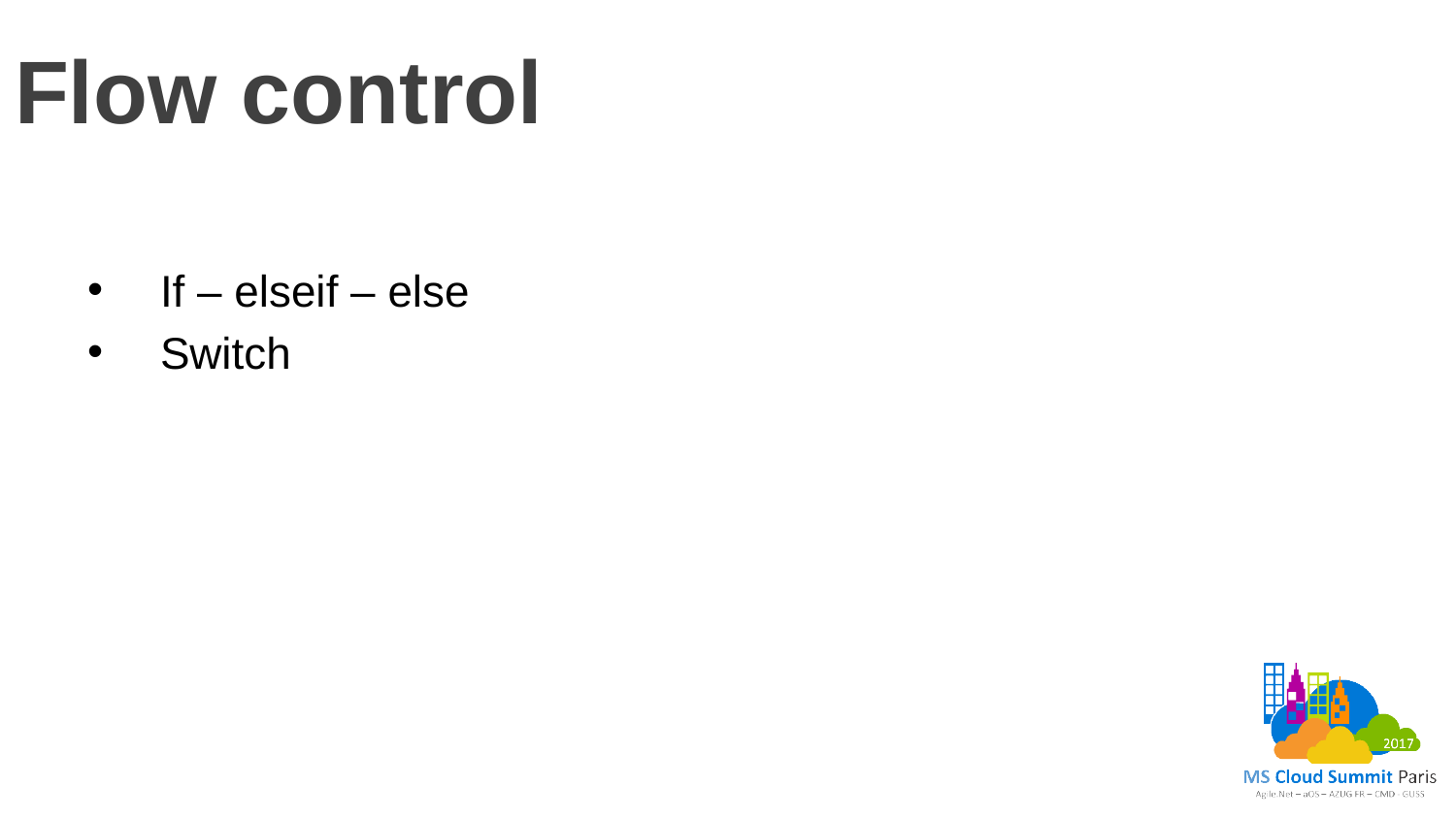

# Flow control

If – elseif – else
Switch